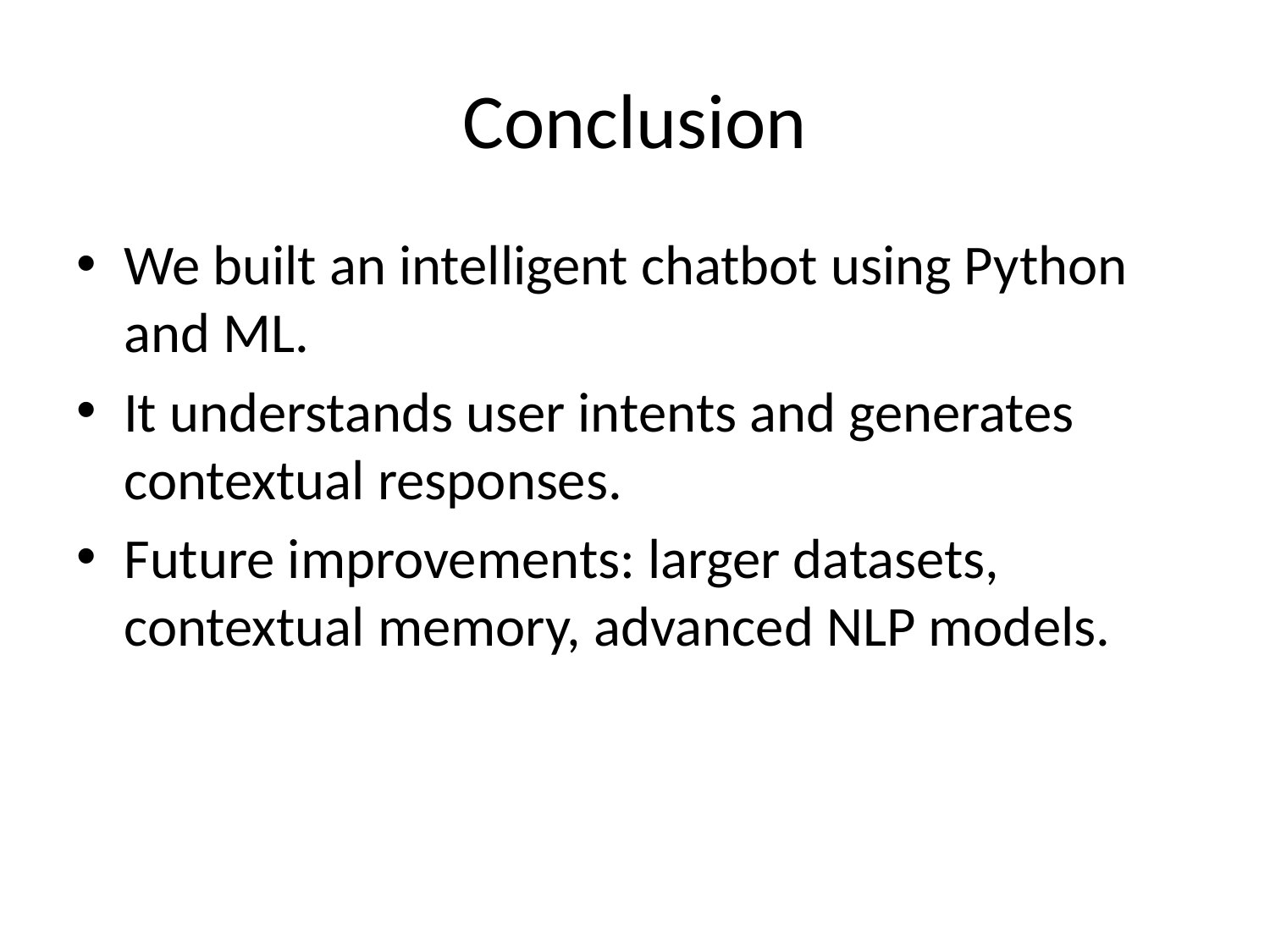

# Conclusion
We built an intelligent chatbot using Python and ML.
It understands user intents and generates contextual responses.
Future improvements: larger datasets, contextual memory, advanced NLP models.